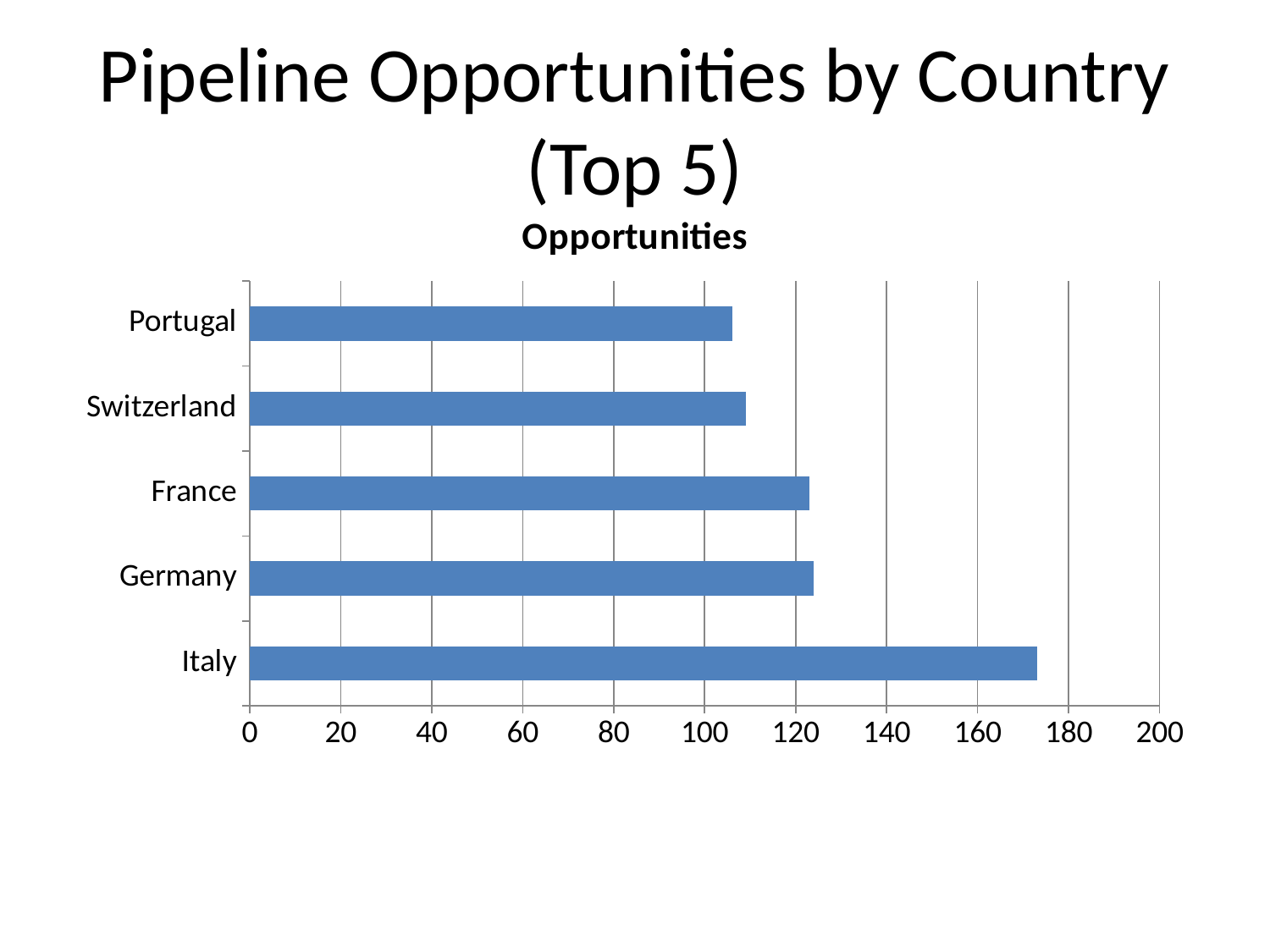

# Pipeline Opportunities by Country (Top 5)

### Chart

| Category | Opportunities |
|---|---|
| Italy | 173.0 |
| Germany | 124.0 |
| France | 123.0 |
| Switzerland | 109.0 |
| Portugal | 106.0 |